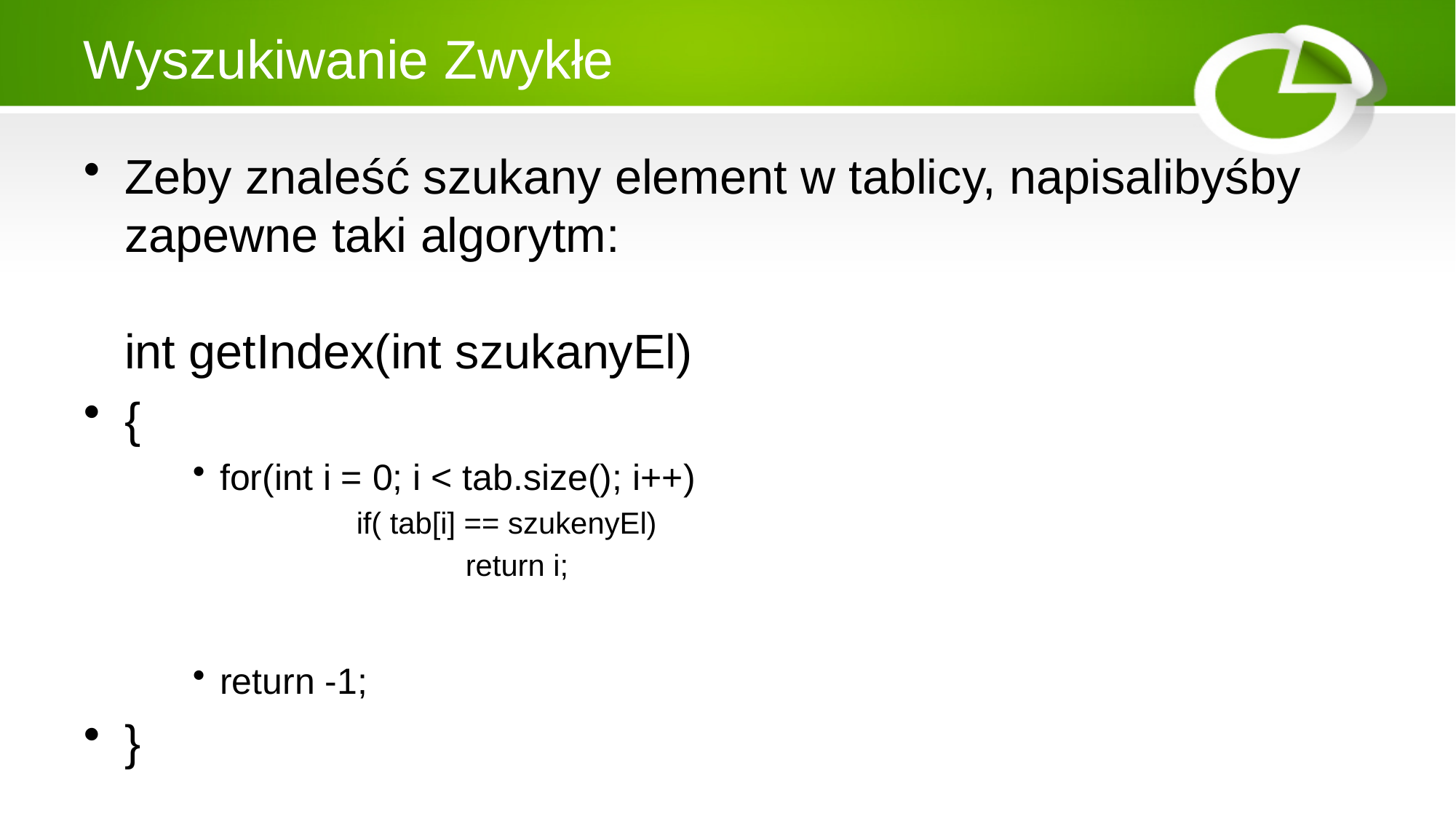

# Wyszukiwanie Zwykłe
Zeby znaleść szukany element w tablicy, napisalibyśby zapewne taki algorytm:
int getIndex(int szukanyEl)
{
for(int i = 0; i < tab.size(); i++)
	if( tab[i] == szukenyEl)
		return i;

return -1;
}